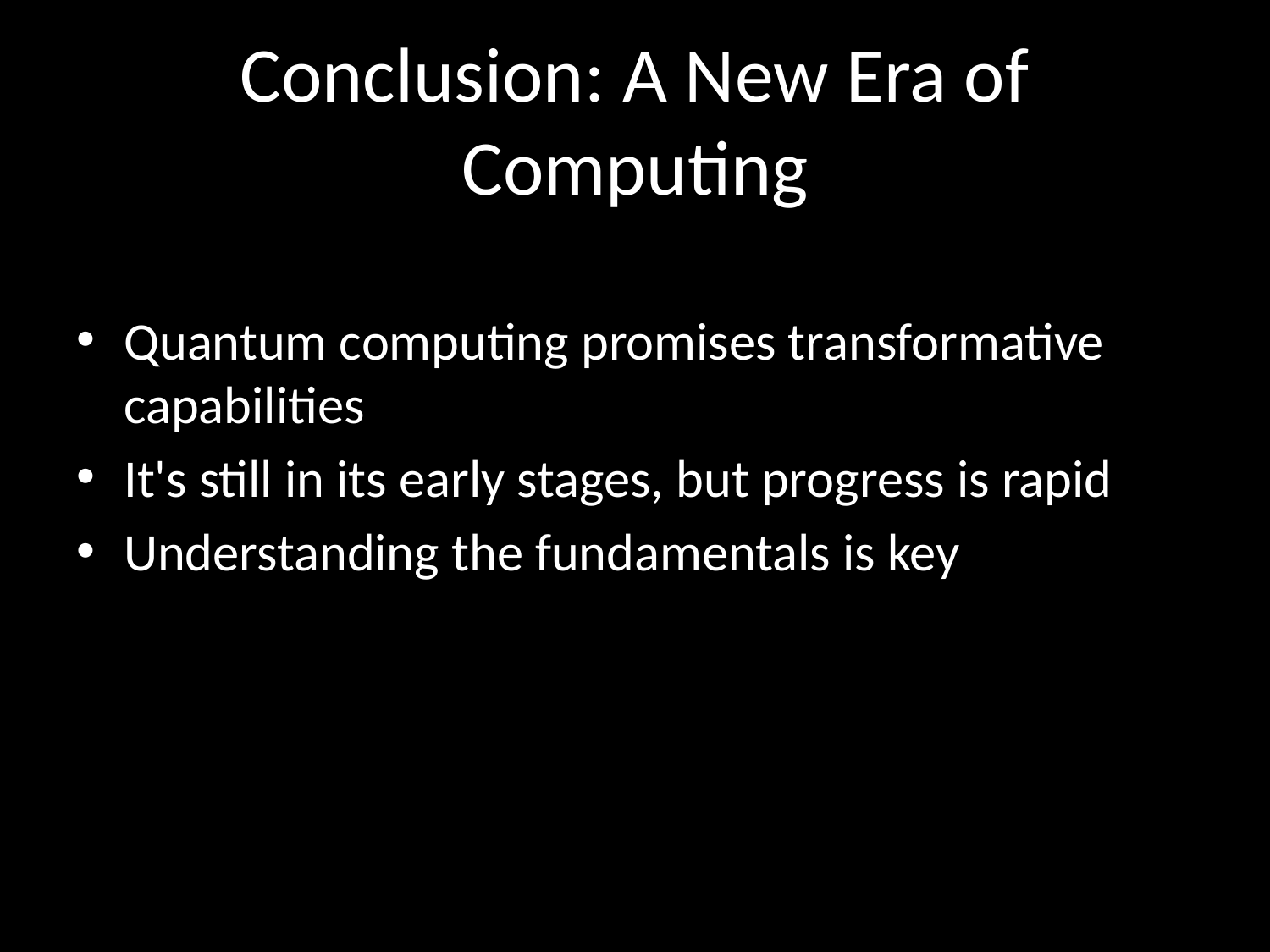

# Conclusion: A New Era of Computing

Quantum computing promises transformative capabilities
It's still in its early stages, but progress is rapid
Understanding the fundamentals is key